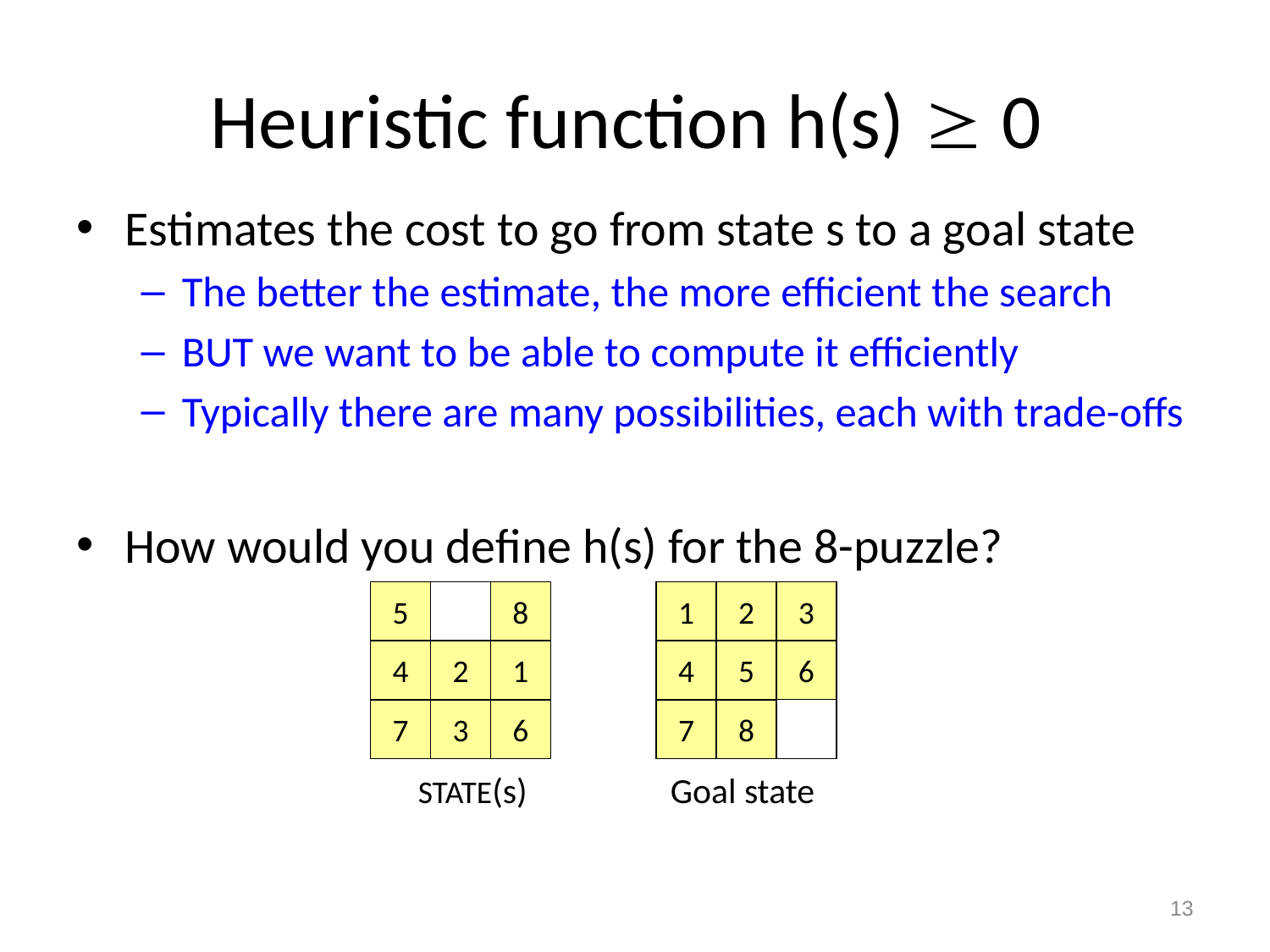

# Heuristic function h(s) ≥ 0
Estimates the cost to go from state s to a goal state
The better the estimate, the more efficient the search
BUT we want to be able to compute it efficiently
Typically there are many possibilities, each with trade-offs

How would you define h(s) for the 8-puzzle?

5
8
4
2
1
7
3
6
STATE(s)

1
2
3
4
5
6
7
8
Goal state
13